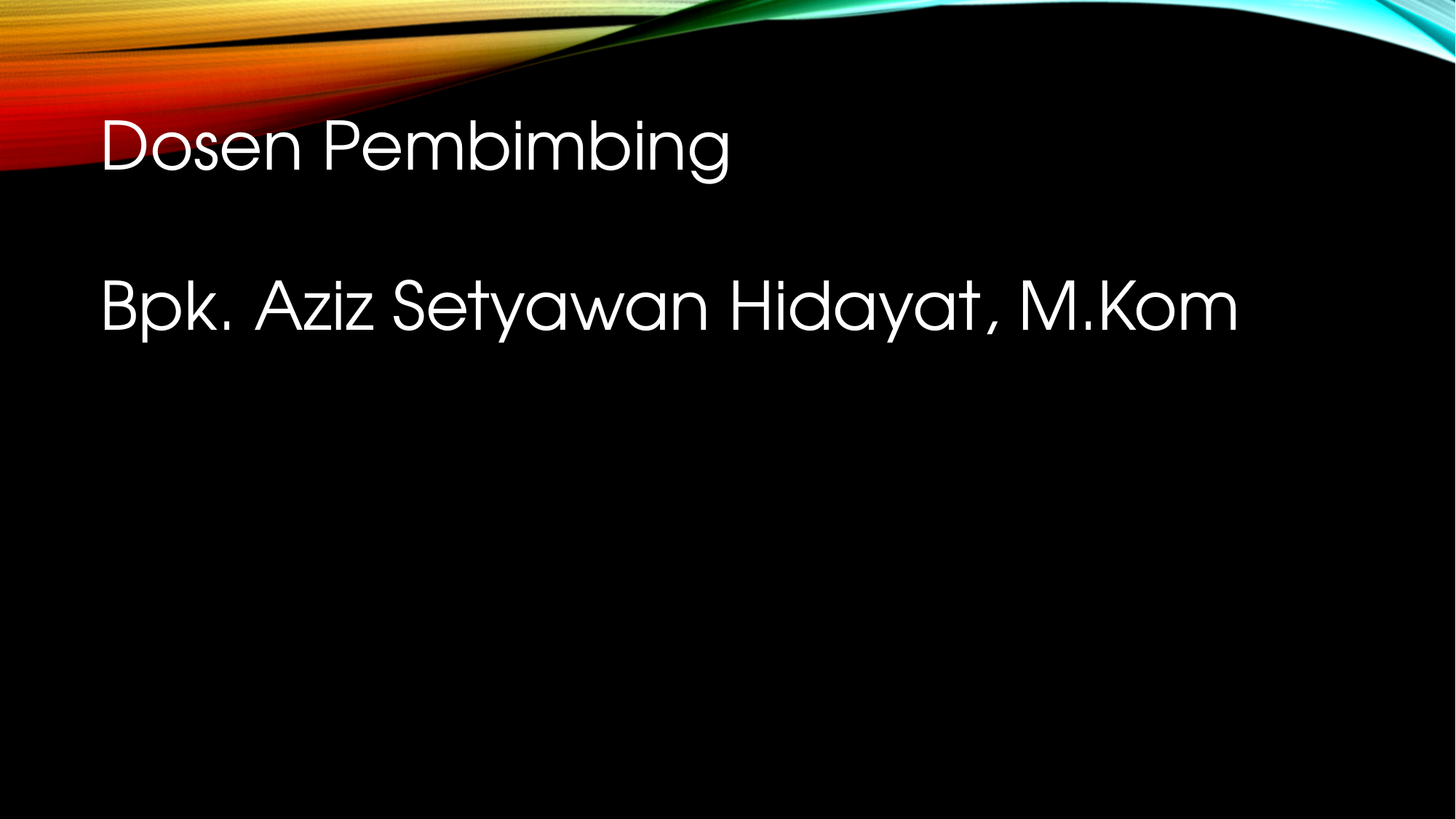

Dosen Pembimbing

Bpk. Aziz Setyawan Hidayat, M.Kom